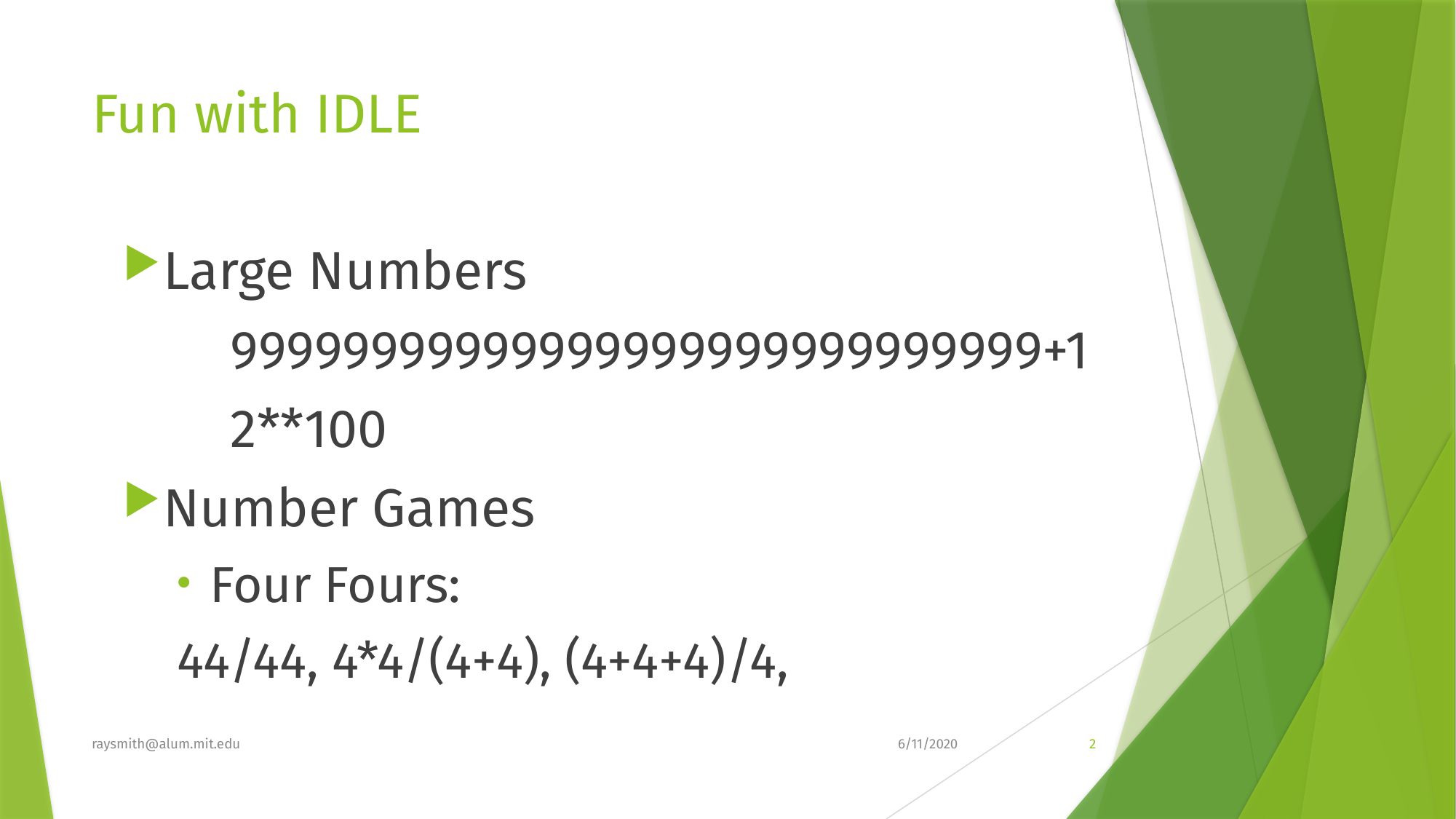

# Fun with IDLE
Large Numbers
	99999999999999999999999999999+1
	2**100
Number Games
Four Fours:
	44/44, 4*4/(4+4), (4+4+4)/4,
raysmith@alum.mit.edu
6/11/2020
2